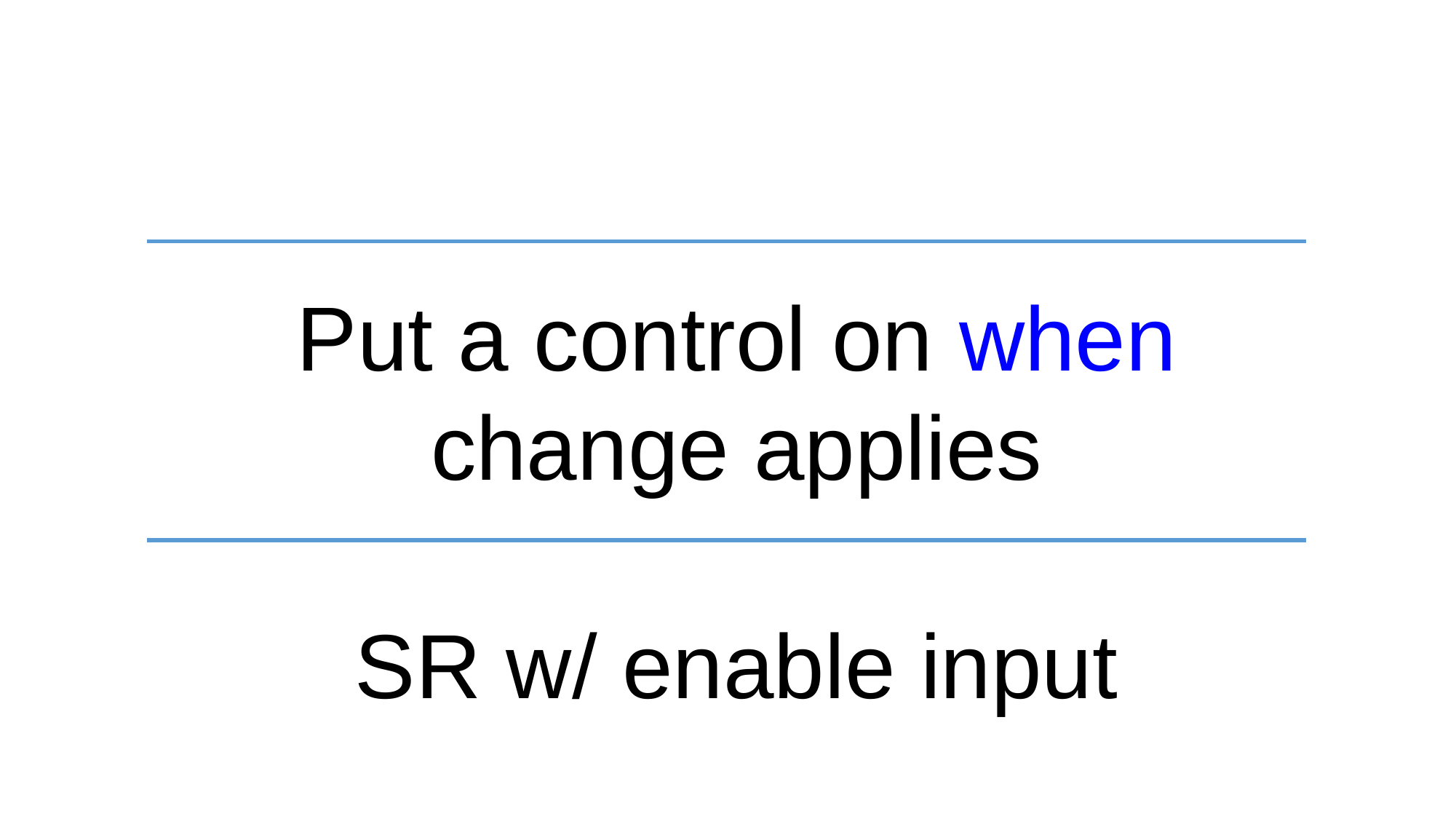

Put a control on when change applies

SR w/ enable input